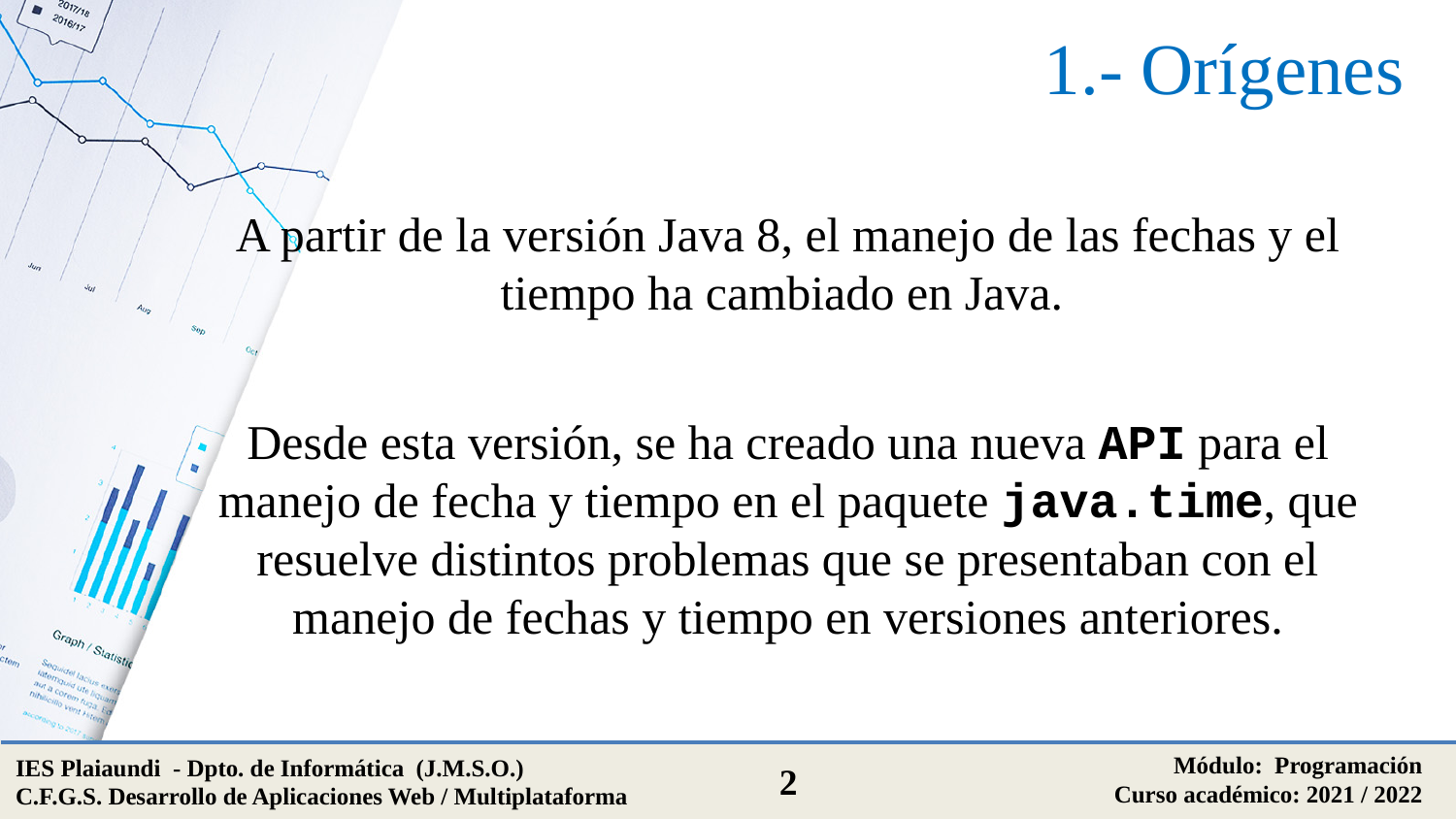

# 1.- Orígenes
A partir de la versión Java 8, el manejo de las fechas y el tiempo ha cambiado en Java.
Desde esta versión, se ha creado una nueva API para el manejo de fecha y tiempo en el paquete java.time, que resuelve distintos problemas que se presentaban con el manejo de fechas y tiempo en versiones anteriores.

Módulo:  Programación
Curso académico: 2021 / 2022
IES Plaiaundi  - Dpto. de Informática  (J.M.S.O.)
C.F.G.S. Desarrollo de Aplicaciones Web / Multiplataforma
2